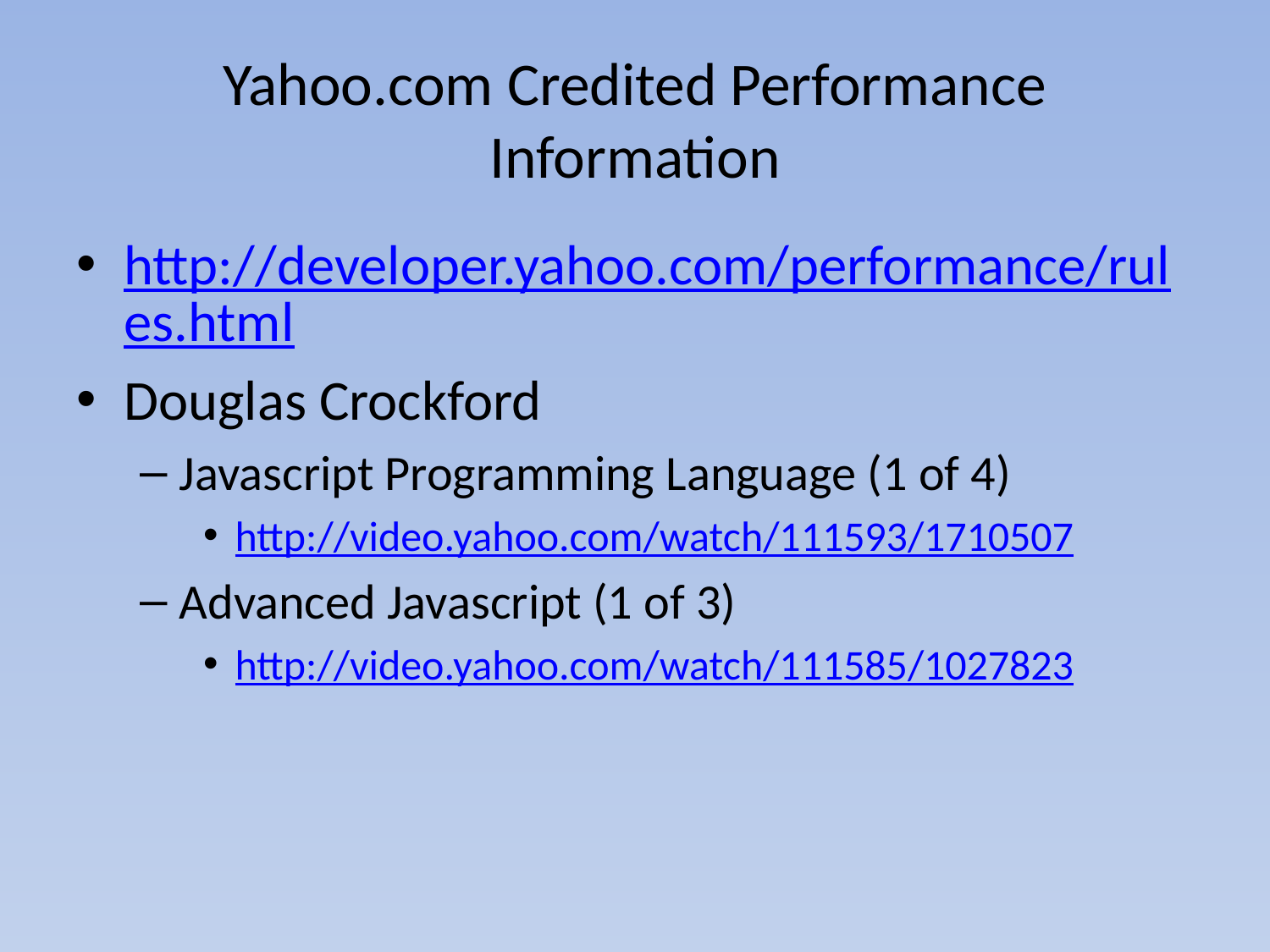

# Yahoo.com Credited Performance Information
http://developer.yahoo.com/performance/rules.html
Douglas Crockford
Javascript Programming Language (1 of 4)
http://video.yahoo.com/watch/111593/1710507
Advanced Javascript (1 of 3)
http://video.yahoo.com/watch/111585/1027823